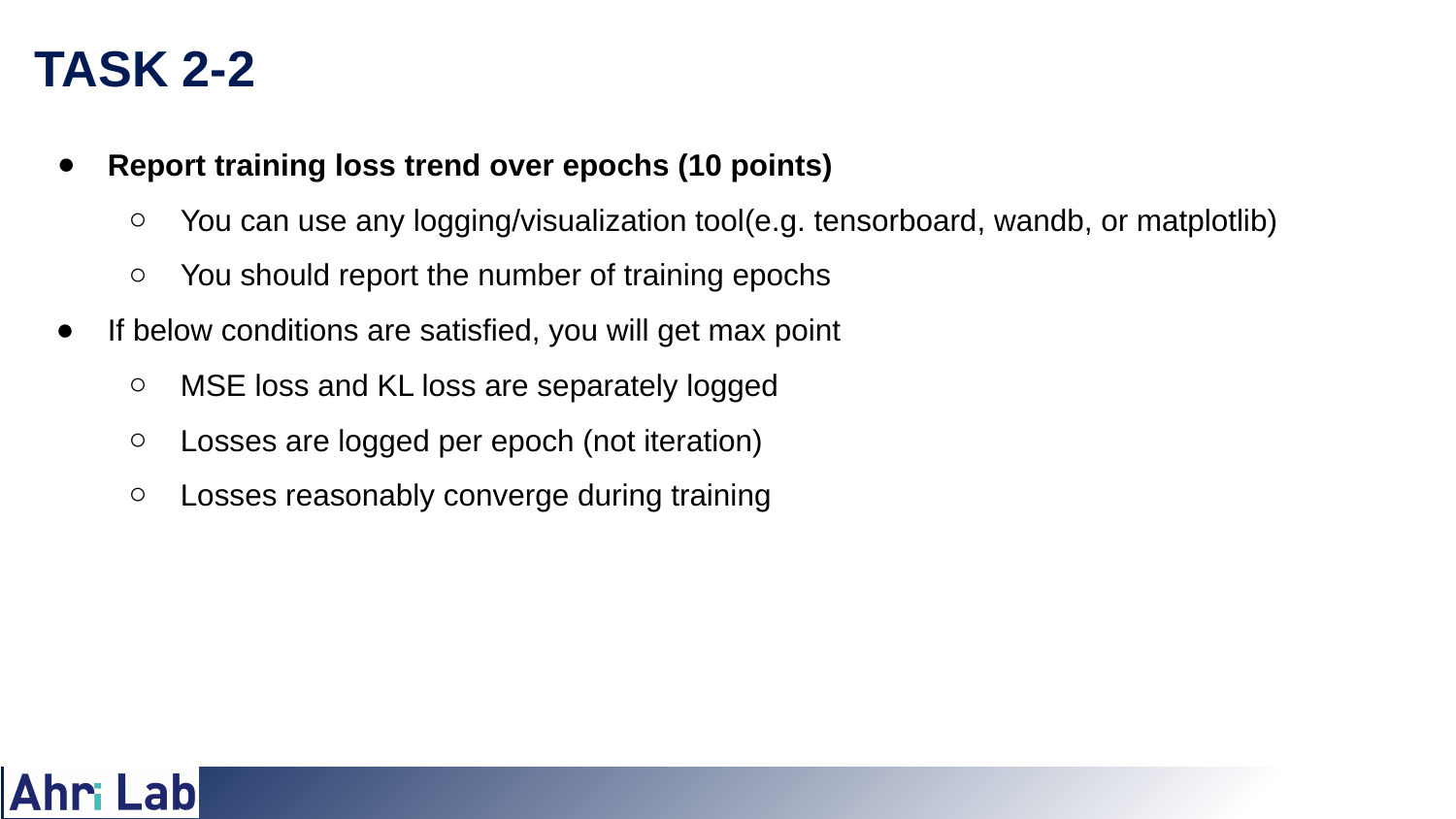

# TASK 2-2
Report training loss trend over epochs (10 points)
You can use any logging/visualization tool(e.g. tensorboard, wandb, or matplotlib)
You should report the number of training epochs
If below conditions are satisfied, you will get max point
MSE loss and KL loss are separately logged
Losses are logged per epoch (not iteration)
Losses reasonably converge during training